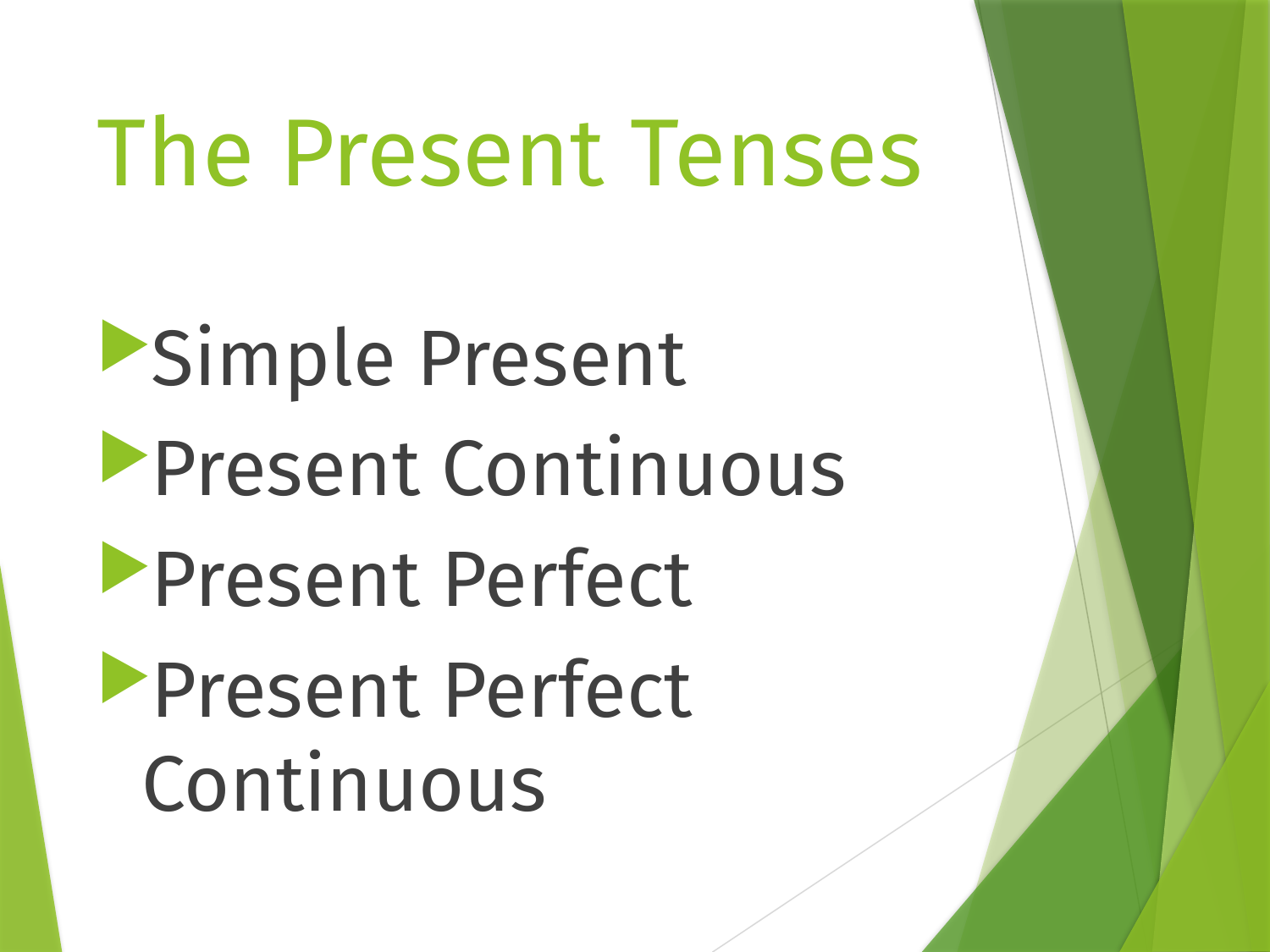

# The Present Tenses
Simple Present
Present Continuous
Present Perfect
Present Perfect Continuous